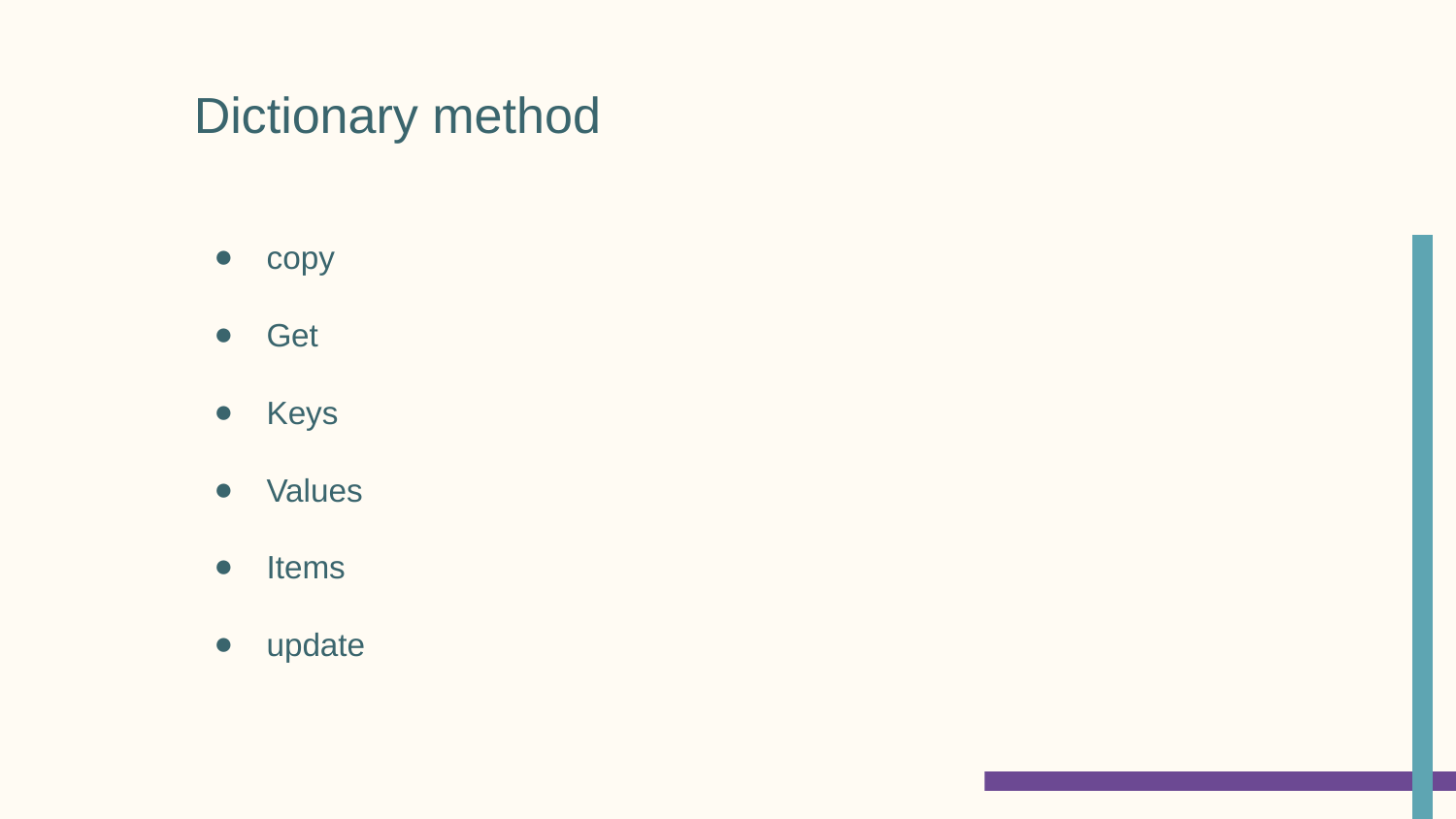

# Dictionary method
copy

Get

Keys

Values

Items

update